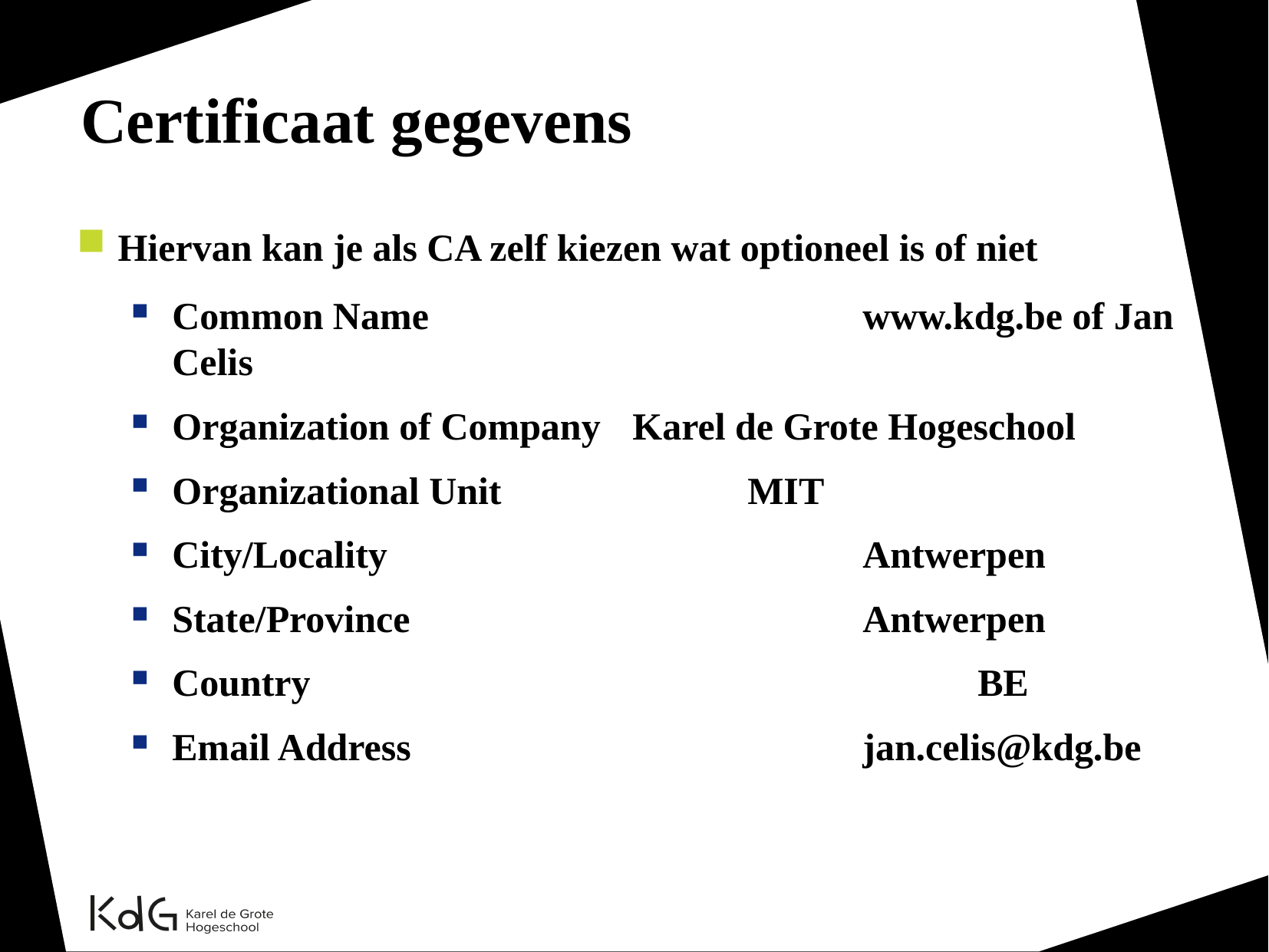

Certificaat gegevens
Hiervan kan je als CA zelf kiezen wat optioneel is of niet
Common Name				www.kdg.be of Jan Celis
Organization of Company	Karel de Grote Hogeschool
Organizational Unit			MIT
City/Locality					Antwerpen
State/Province				Antwerpen
Country						BE
Email Address				jan.celis@kdg.be